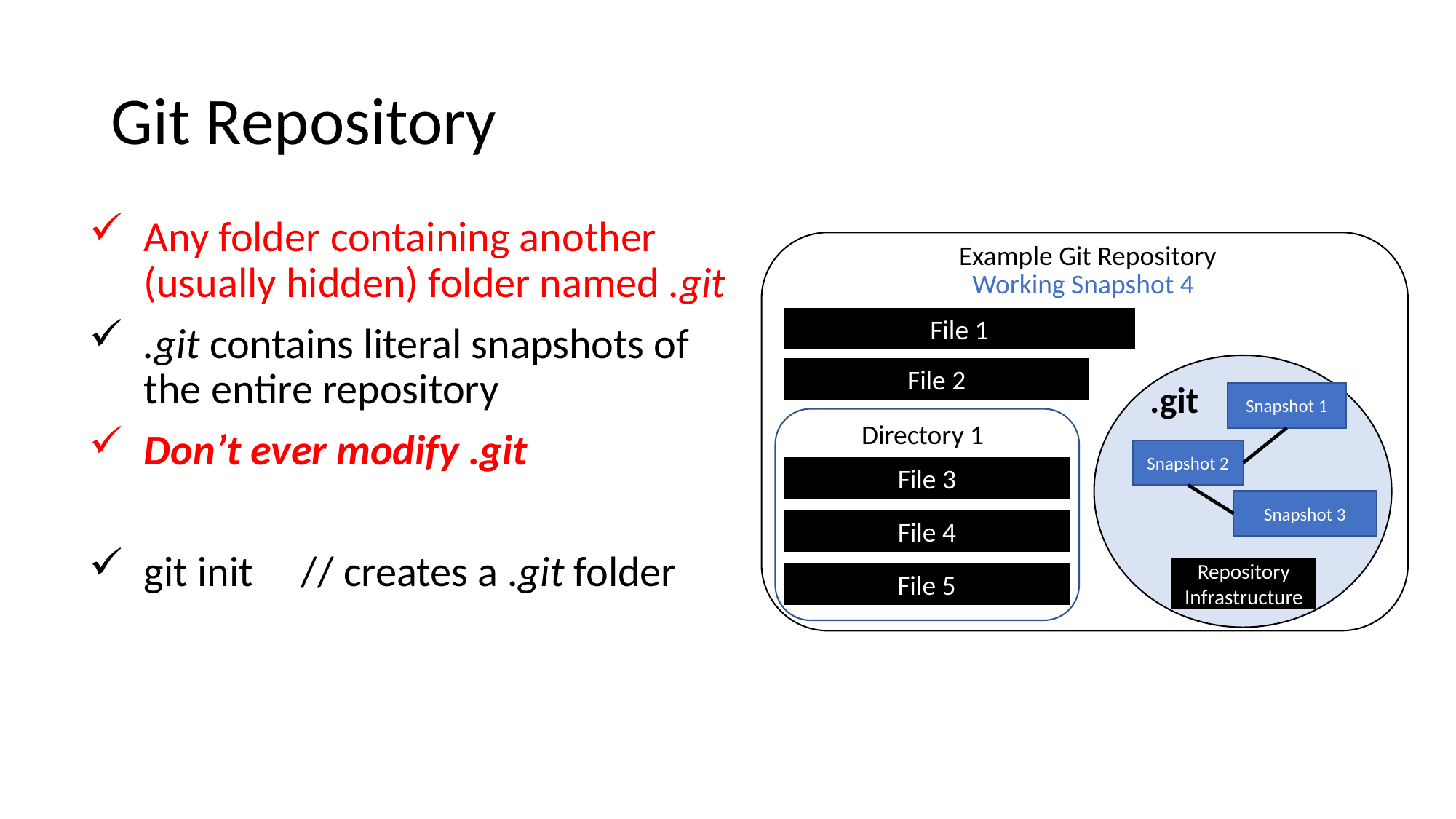

# Git Repository
Any folder containing another (usually hidden) folder named .git
.git contains literal snapshots of the entire repository
Don’t ever modify .git

git init     // creates a .git folder
Example Git Repository

Working Snapshot 4
File 1

Snapshot 1
Snapshot 2
Snapshot 3
.git
File 2

Directory 1
File 3
File 4
File 5
Repository
Infrastructure